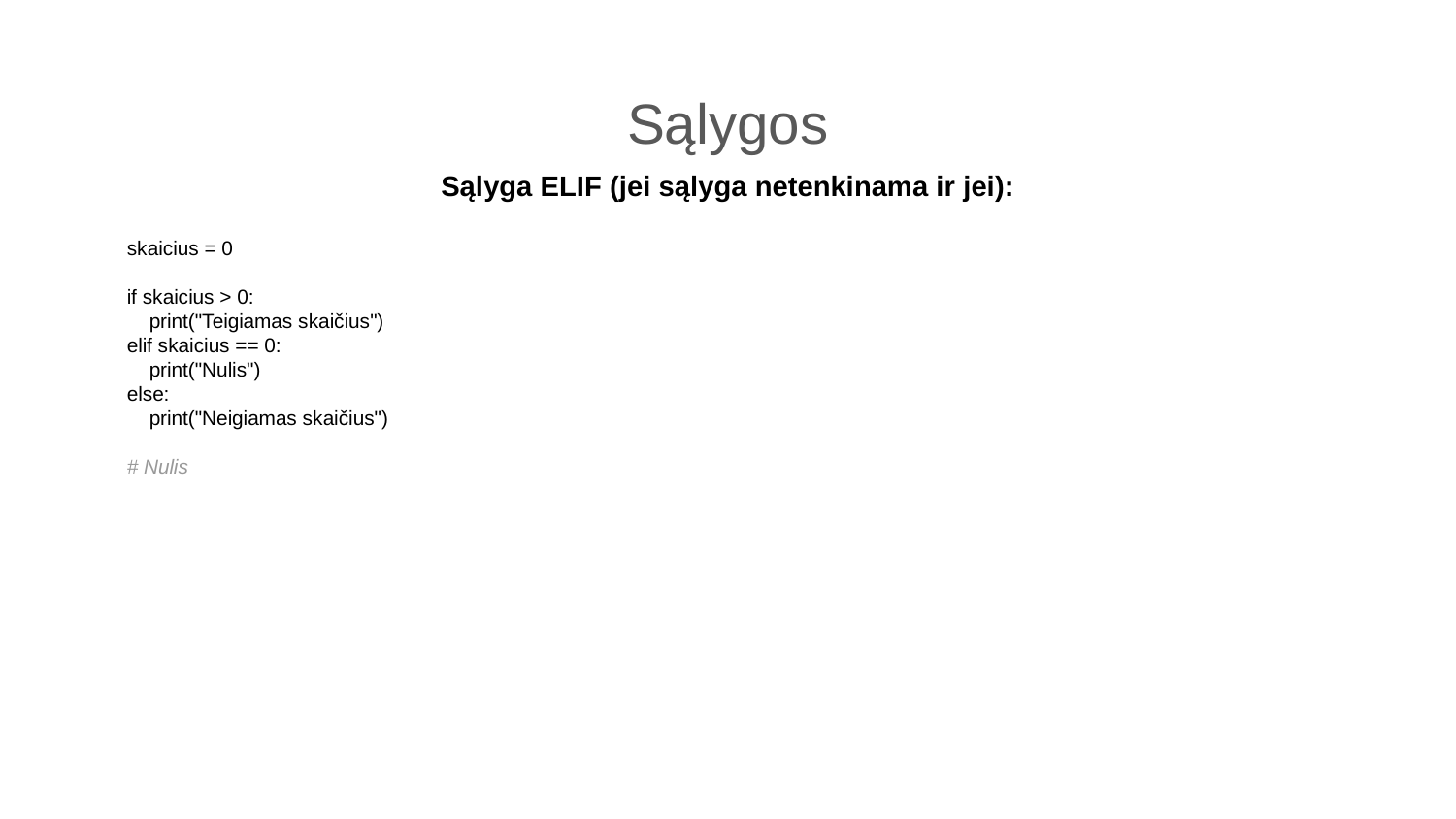

Sąlygos
Sąlyga ELIF (jei sąlyga netenkinama ir jei):

skaicius = 0

if skaicius > 0:
    print("Teigiamas skaičius")
elif skaicius == 0:
    print("Nulis")
else:
    print("Neigiamas skaičius")

# Nulis